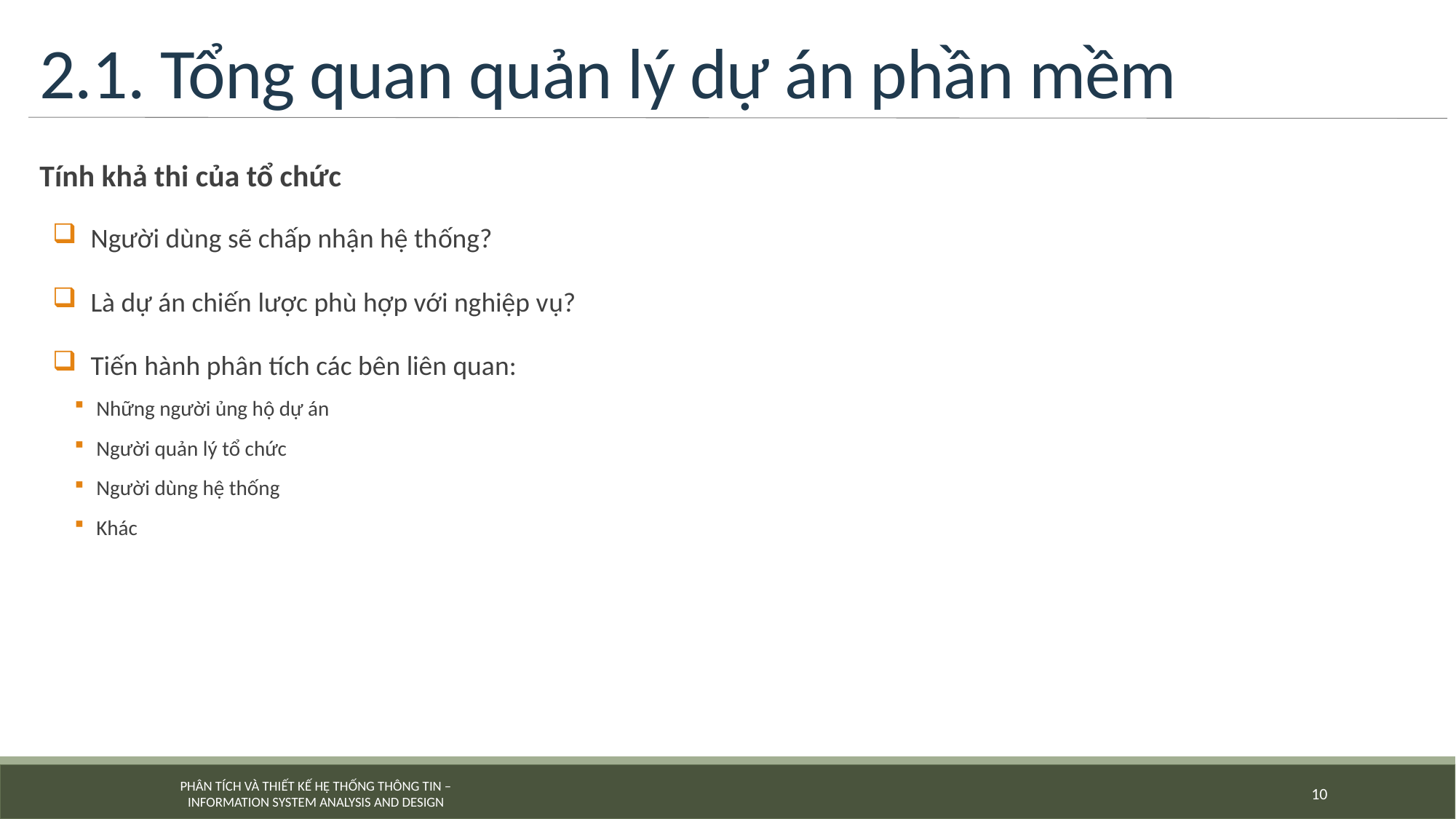

# 2.1. Tổng quan quản lý dự án phần mềm
Tính khả thi của tổ chức
Người dùng sẽ chấp nhận hệ thống?
Là dự án chiến lược phù hợp với nghiệp vụ?
Tiến hành phân tích các bên liên quan:
Những người ủng hộ dự án
Người quản lý tổ chức
Người dùng hệ thống
Khác
10